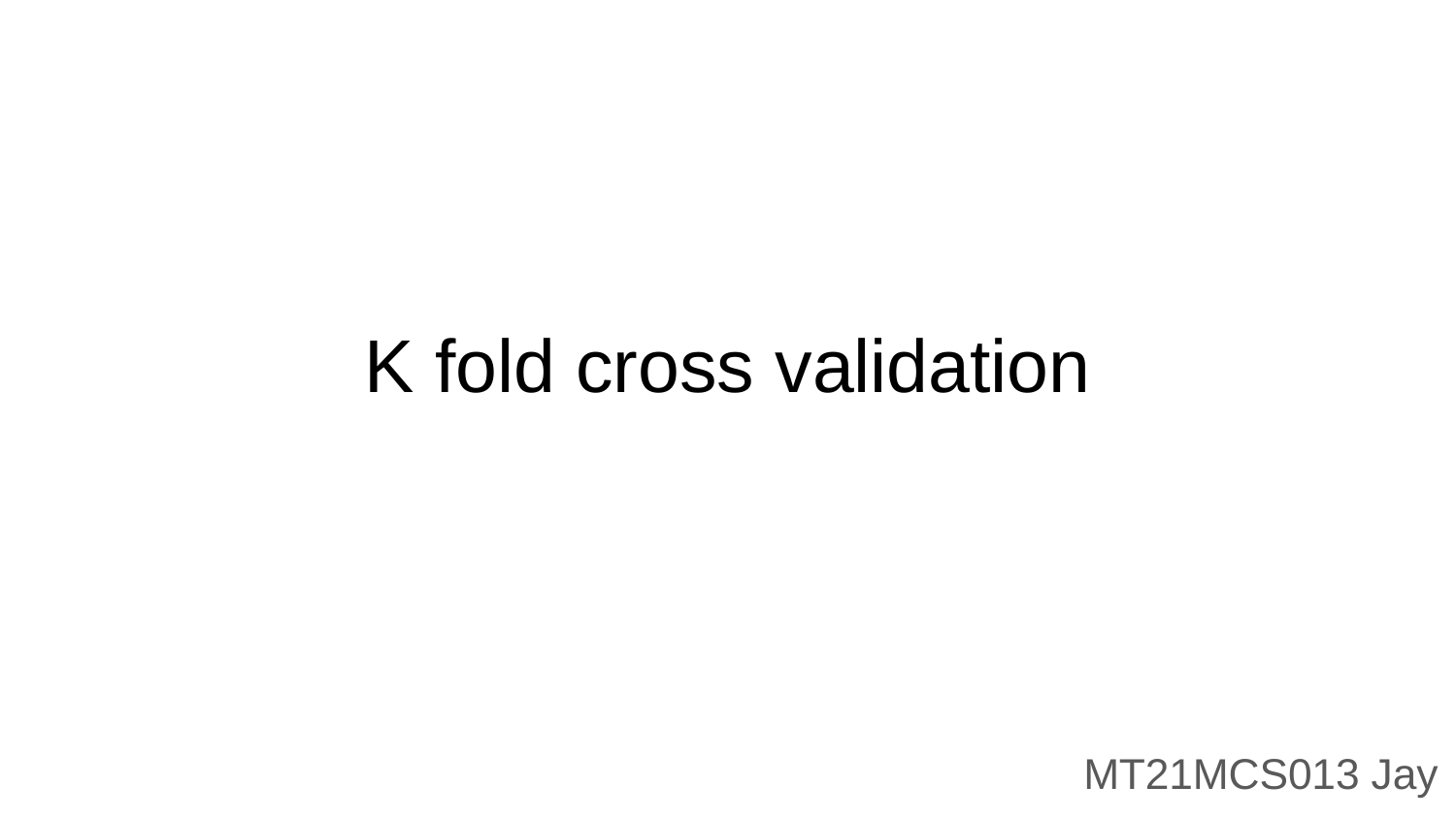

# K fold cross validation
MT21MCS013 Jay